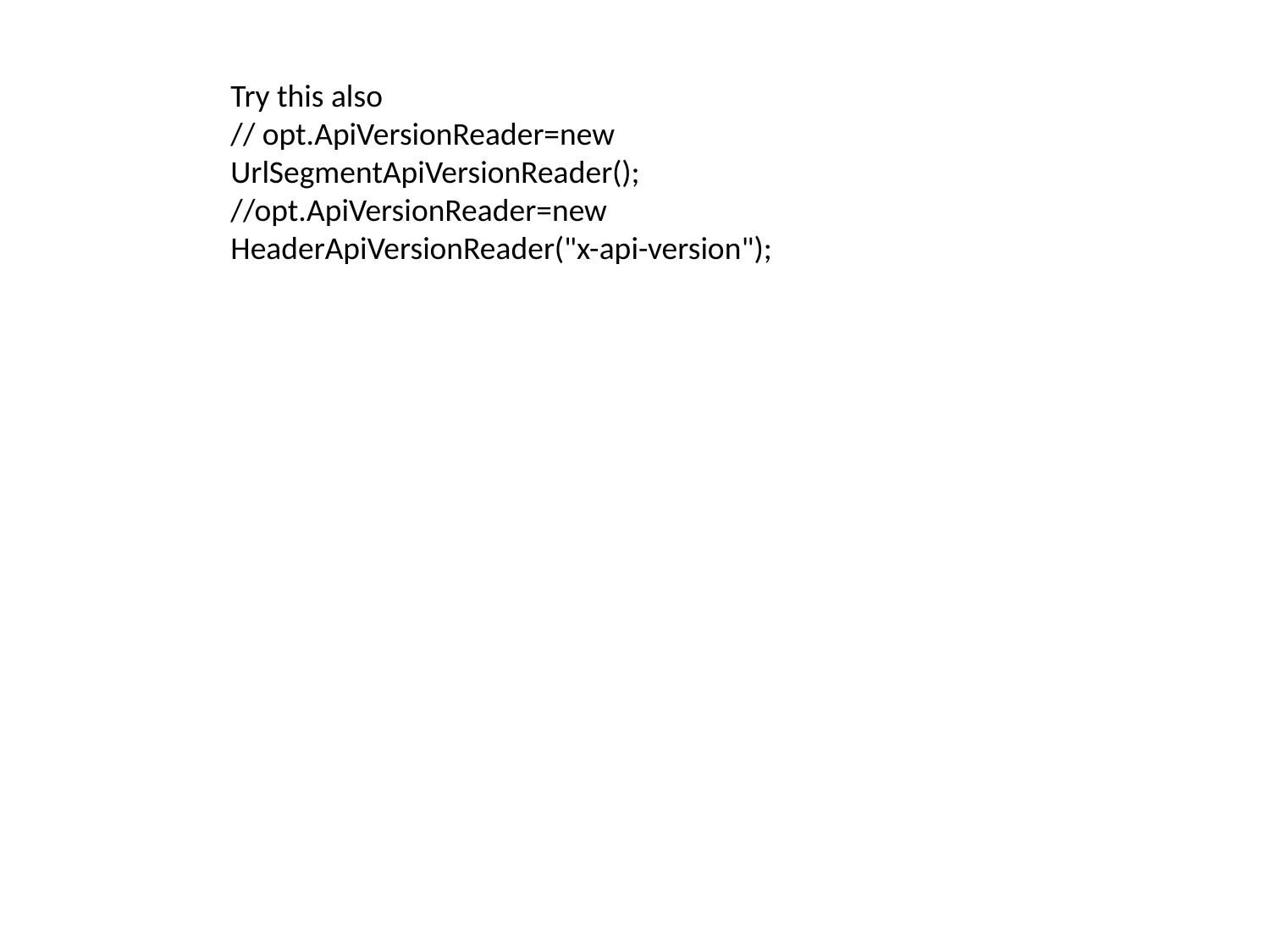

Try this also
// opt.ApiVersionReader=new UrlSegmentApiVersionReader();
//opt.ApiVersionReader=new HeaderApiVersionReader("x-api-version");